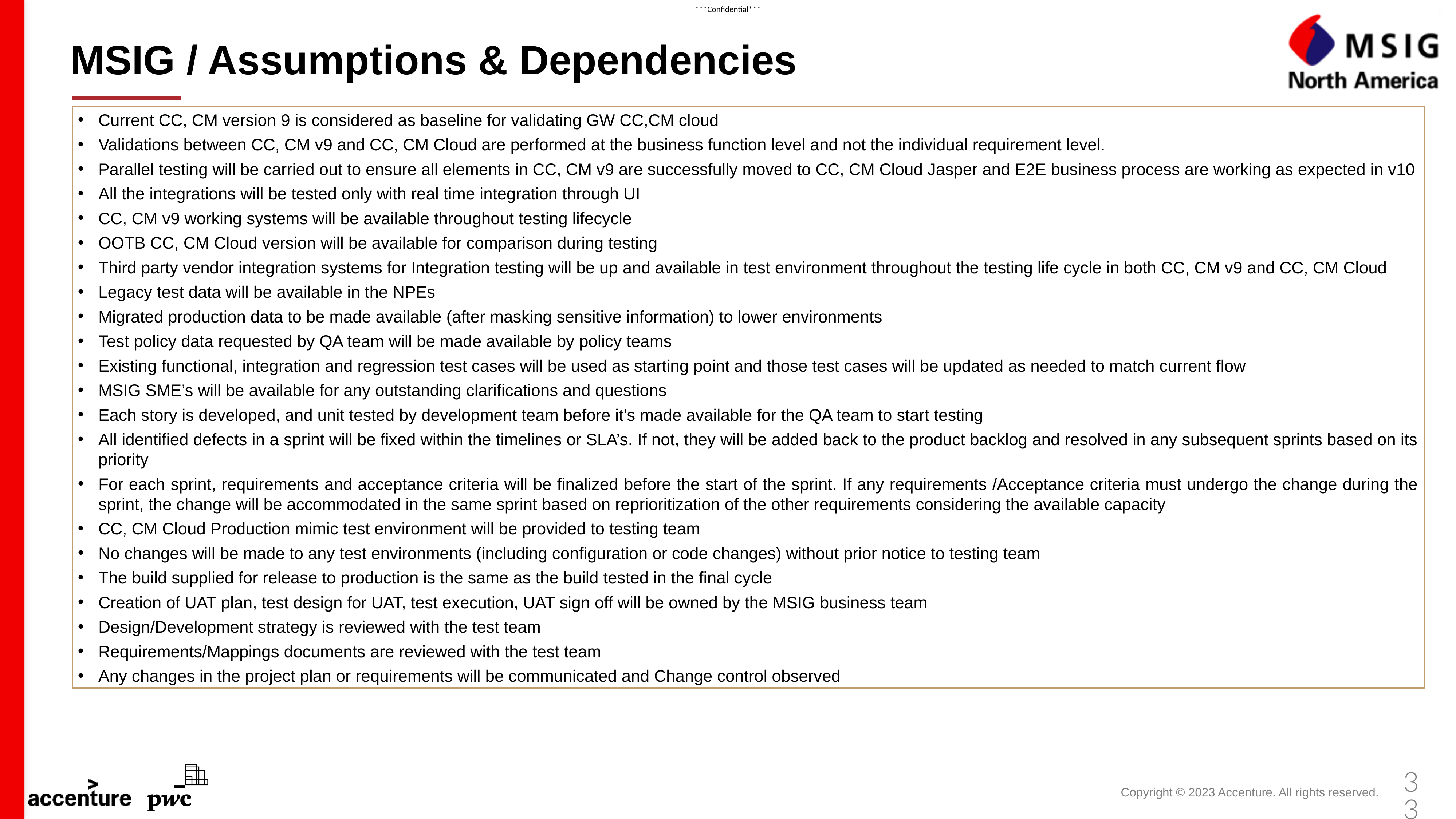

MSIG / Assumptions & Dependencies

Current CC, CM version 9 is considered as baseline for validating GW CC,CM cloud
Validations between CC, CM v9 and CC, CM Cloud are performed at the business function level and not the individual requirement level.
Parallel testing will be carried out to ensure all elements in CC, CM v9 are successfully moved to CC, CM Cloud Jasper and E2E business process are working as expected in v10
All the integrations will be tested only with real time integration through UI
CC, CM v9 working systems will be available throughout testing lifecycle
OOTB CC, CM Cloud version will be available for comparison during testing
Third party vendor integration systems for Integration testing will be up and available in test environment throughout the testing life cycle in both CC, CM v9 and CC, CM Cloud
Legacy test data will be available in the NPEs
Migrated production data to be made available (after masking sensitive information) to lower environments
Test policy data requested by QA team will be made available by policy teams
Existing functional, integration and regression test cases will be used as starting point and those test cases will be updated as needed to match current flow
MSIG SME’s will be available for any outstanding clarifications and questions
Each story is developed, and unit tested by development team before it’s made available for the QA team to start testing
All identified defects in a sprint will be fixed within the timelines or SLA’s. If not, they will be added back to the product backlog and resolved in any subsequent sprints based on its priority
For each sprint, requirements and acceptance criteria will be finalized before the start of the sprint. If any requirements /Acceptance criteria must undergo the change during the sprint, the change will be accommodated in the same sprint based on reprioritization of the other requirements considering the available capacity
CC, CM Cloud Production mimic test environment will be provided to testing team
No changes will be made to any test environments (including configuration or code changes) without prior notice to testing team
The build supplied for release to production is the same as the build tested in the final cycle
Creation of UAT plan, test design for UAT, test execution, UAT sign off will be owned by the MSIG business team
Design/Development strategy is reviewed with the test team
Requirements/Mappings documents are reviewed with the test team
Any changes in the project plan or requirements will be communicated and Change control observed

33